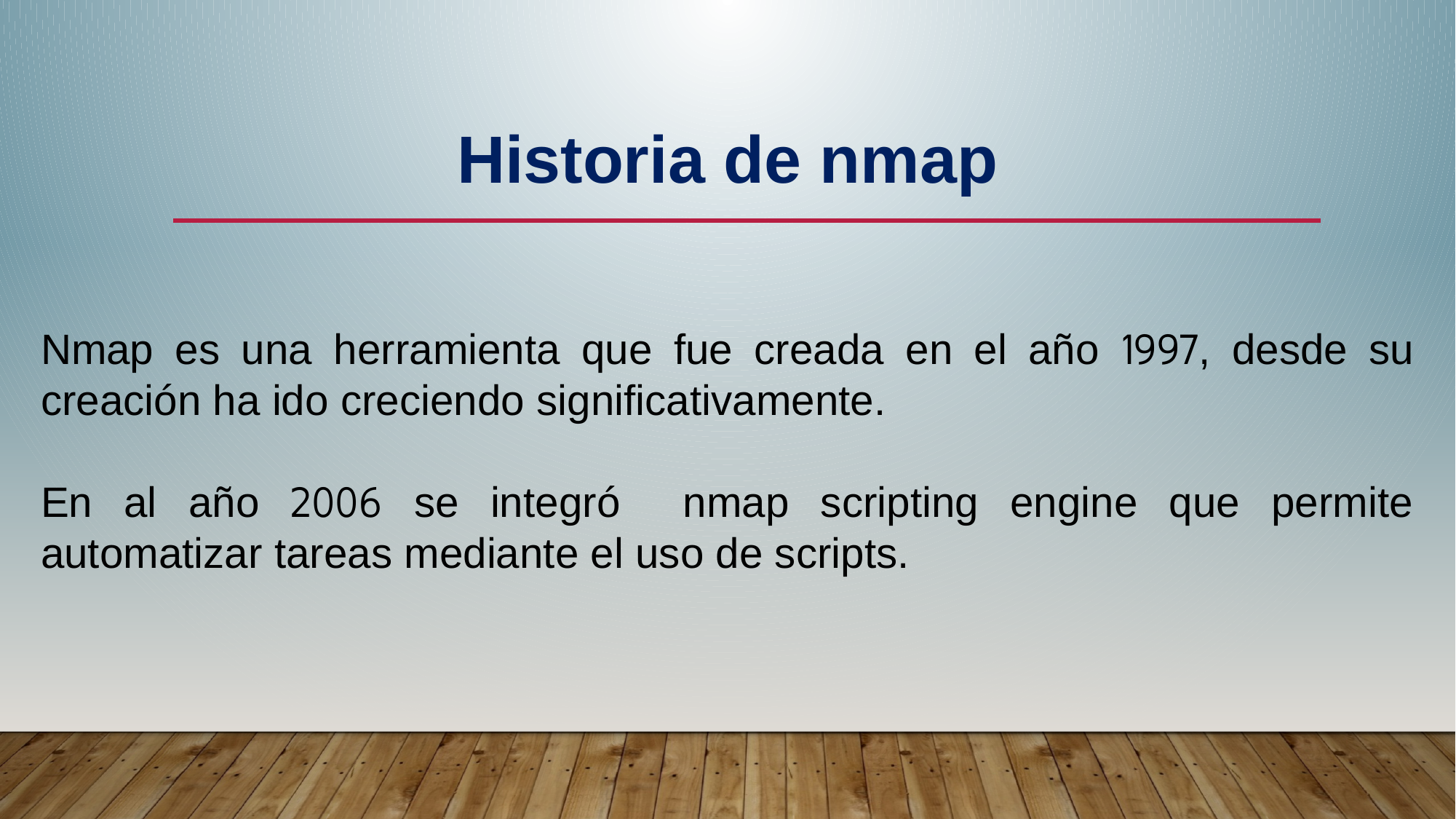

Historia de nmap
Nmap es una herramienta que fue creada en el año 1997, desde su creación ha ido creciendo significativamente.

En al año 2006 se integró  nmap scripting engine que permite automatizar tareas mediante el uso de scripts.